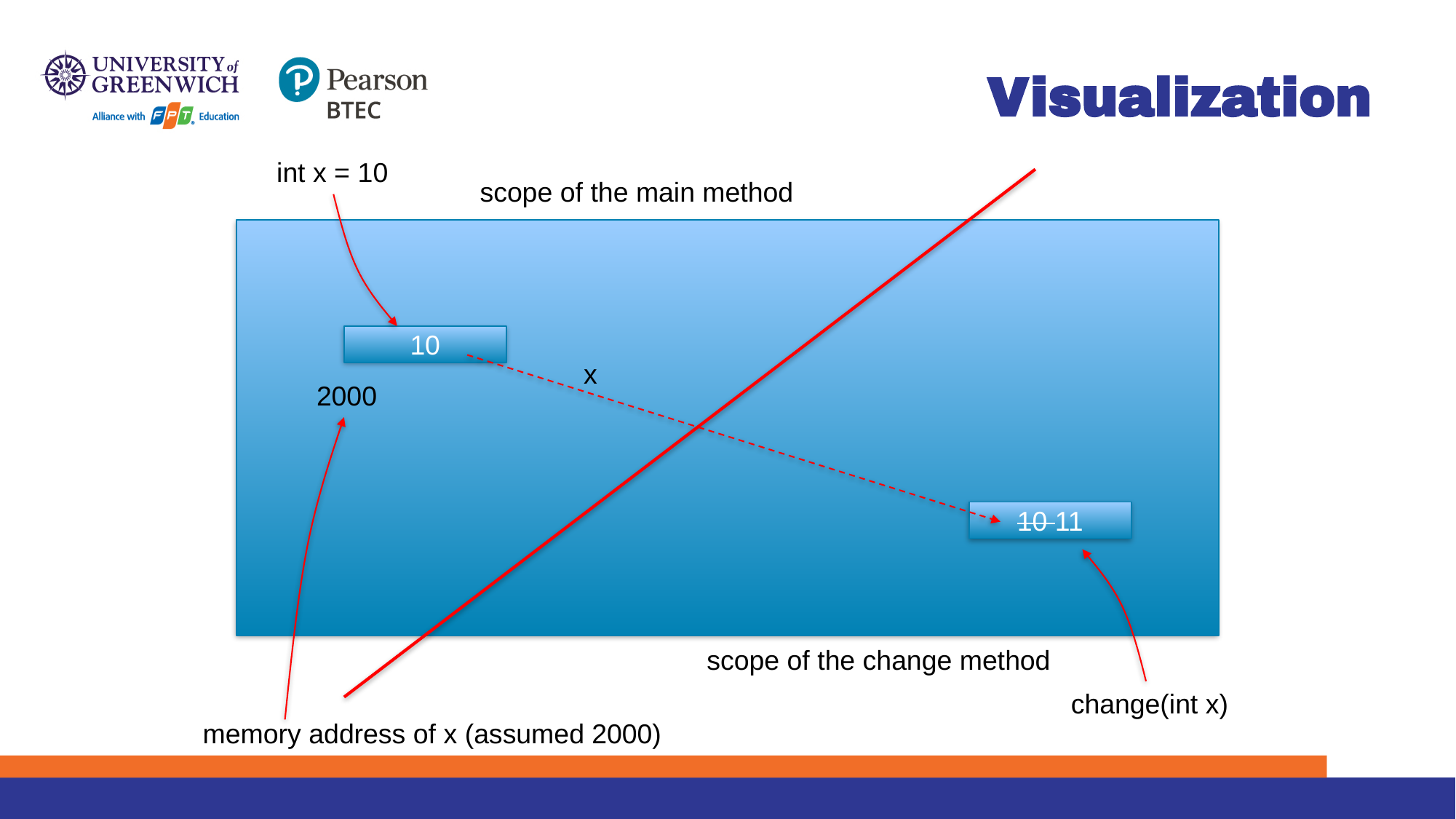

# Visualization
int x = 10
scope of the main method

10
x
2000

10 11

scope of the change method
change(int x)
memory address of x (assumed 2000)